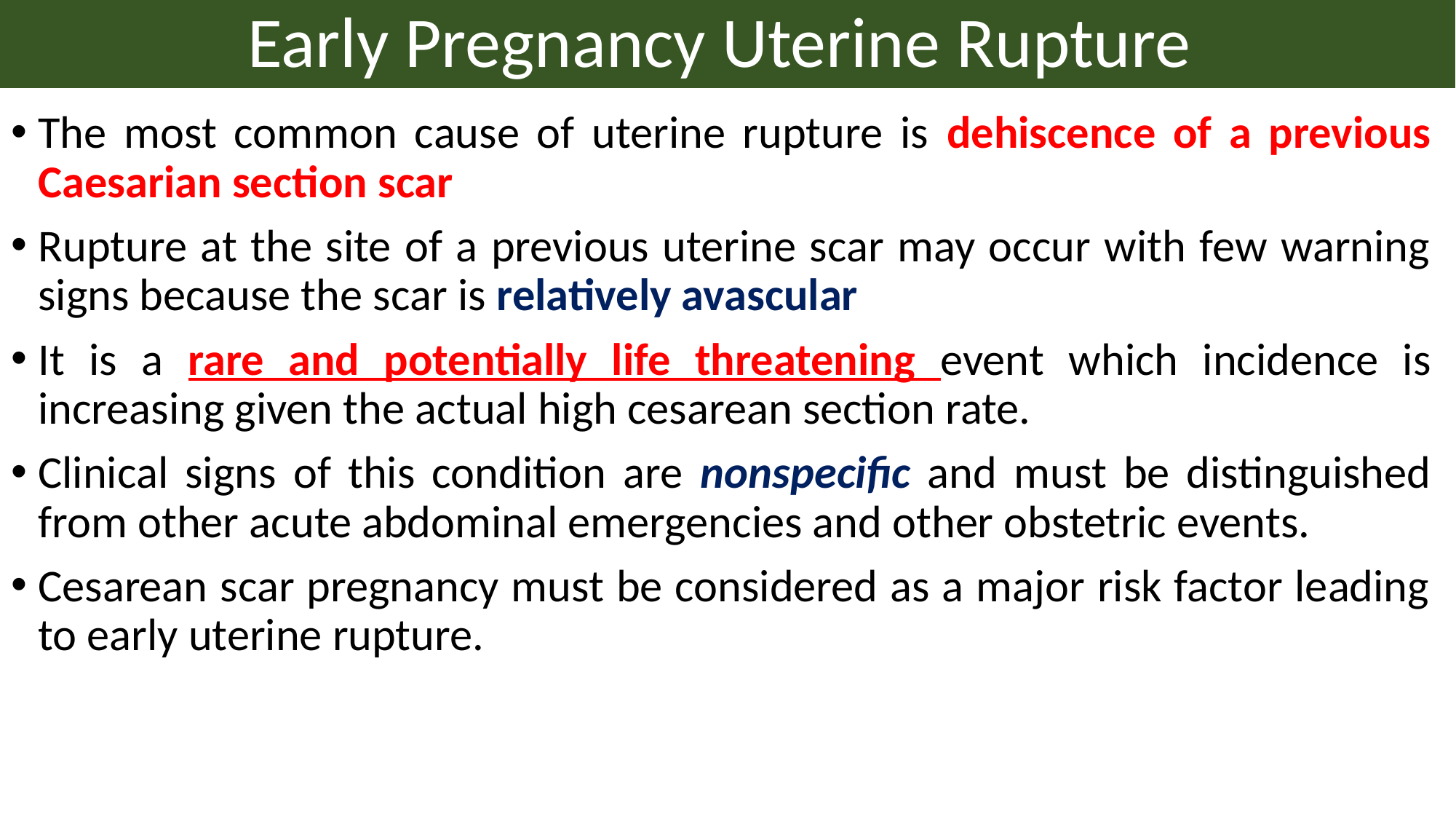

# Early Pregnancy Uterine Rupture
The most common cause of uterine rupture is dehiscence of a previous Caesarian section scar
Rupture at the site of a previous uterine scar may occur with few warning signs because the scar is relatively avascular
It is a rare and potentially life threatening event which incidence is increasing given the actual high cesarean section rate.
Clinical signs of this condition are nonspecific and must be distinguished from other acute abdominal emergencies and other obstetric events.
Cesarean scar pregnancy must be considered as a major risk factor leading to early uterine rupture.